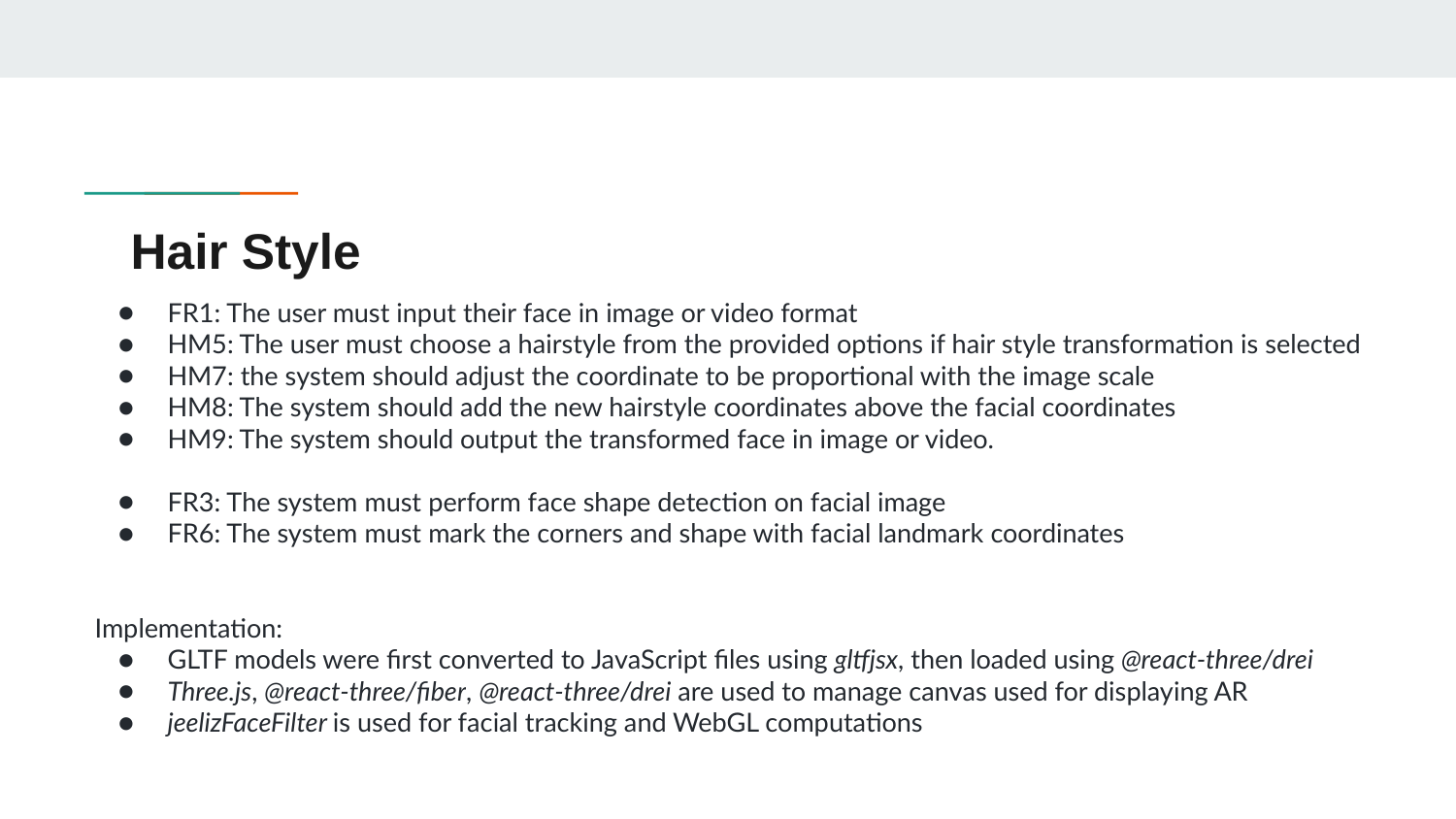

# Hair Style
FR1: The user must input their face in image or video format
HM5: The user must choose a hairstyle from the provided options if hair style transformation is selected
HM7: the system should adjust the coordinate to be proportional with the image scale
HM8: The system should add the new hairstyle coordinates above the facial coordinates
HM9: The system should output the transformed face in image or video.

FR3: The system must perform face shape detection on facial image
FR6: The system must mark the corners and shape with facial landmark coordinates

Implementation:
GLTF models were first converted to JavaScript files using gltfjsx, then loaded using @react-three/drei
Three.js, @react-three/fiber, @react-three/drei are used to manage canvas used for displaying AR
jeelizFaceFilter is used for facial tracking and WebGL computations